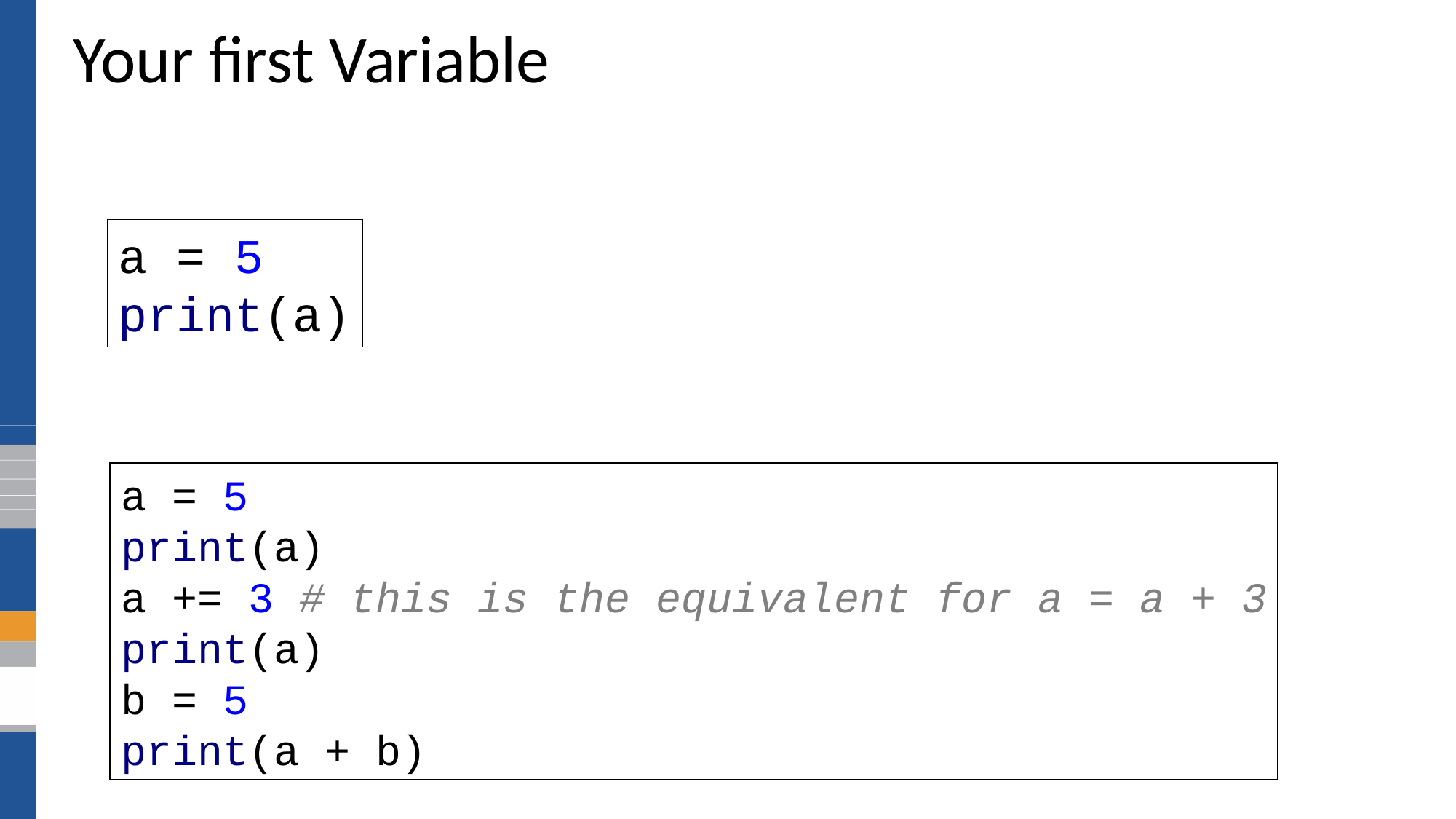

# Your first Variable
a = 5
print(a)
a = 5
print(a)
a += 3 # this is the equivalent for a = a + 3
print(a)
b = 5
print(a + b)